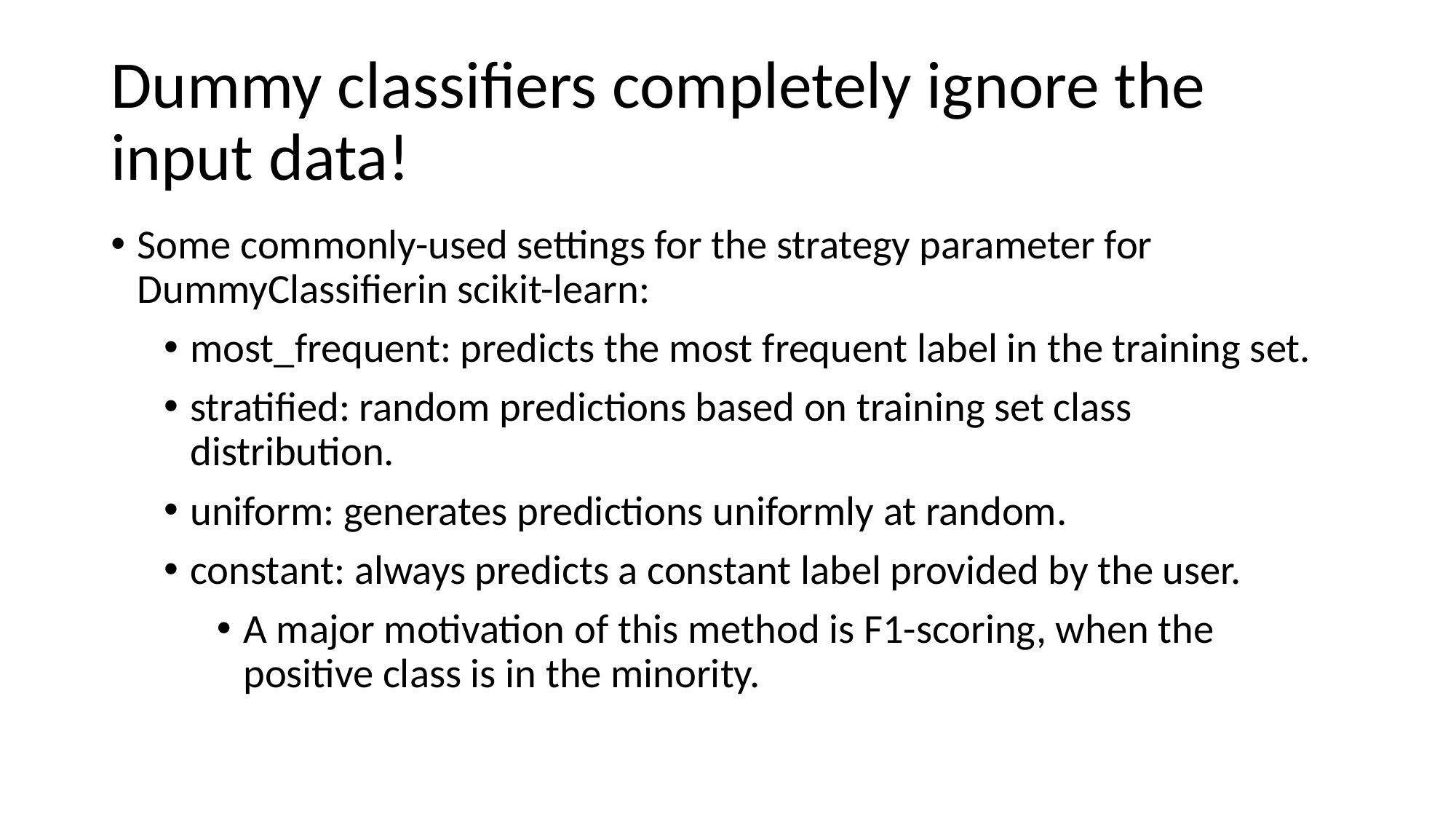

# Dummy classifiers completely ignore the input data!
Some commonly-used settings for the strategy parameter for DummyClassifierin scikit-learn:
most_frequent: predicts the most frequent label in the training set.
stratified: random predictions based on training set class distribution.
uniform: generates predictions uniformly at random.
constant: always predicts a constant label provided by the user.
A major motivation of this method is F1-scoring, when the positive class is in the minority.